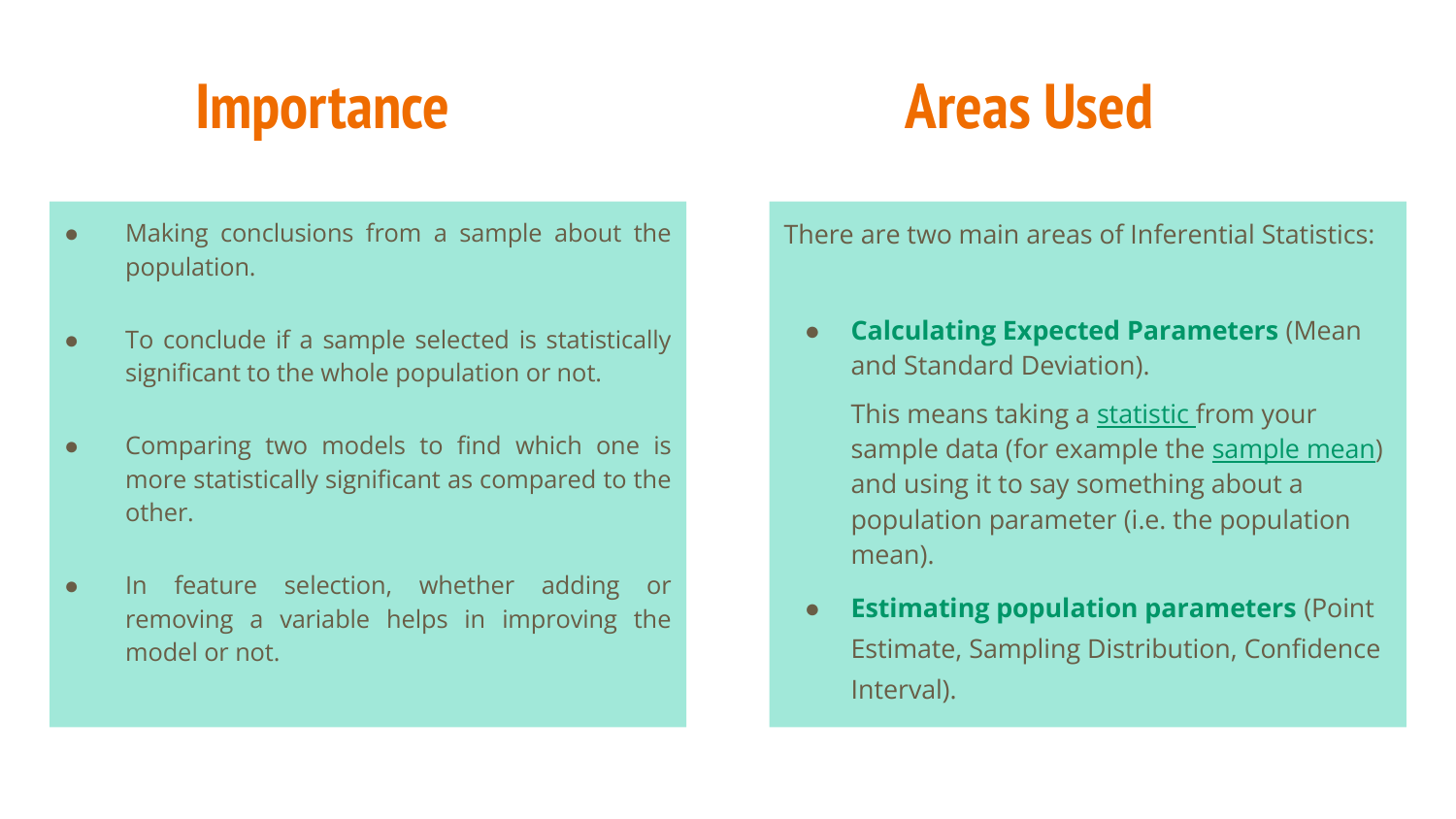

# Importance                                   Areas Used
Making conclusions from a sample about the population.

To conclude if a sample selected is statistically significant to the whole population or not.

Comparing two models to find which one is more statistically significant as compared to the other.

In feature selection, whether adding or removing a variable helps in improving the model or not.

There are two main areas of Inferential Statistics:

Calculating Expected Parameters (Mean and Standard Deviation).
This means taking a statistic from your sample data (for example the sample mean) and using it to say something about a population parameter (i.e. the population mean).
Estimating population parameters (Point Estimate, Sampling Distribution, Confidence Interval).